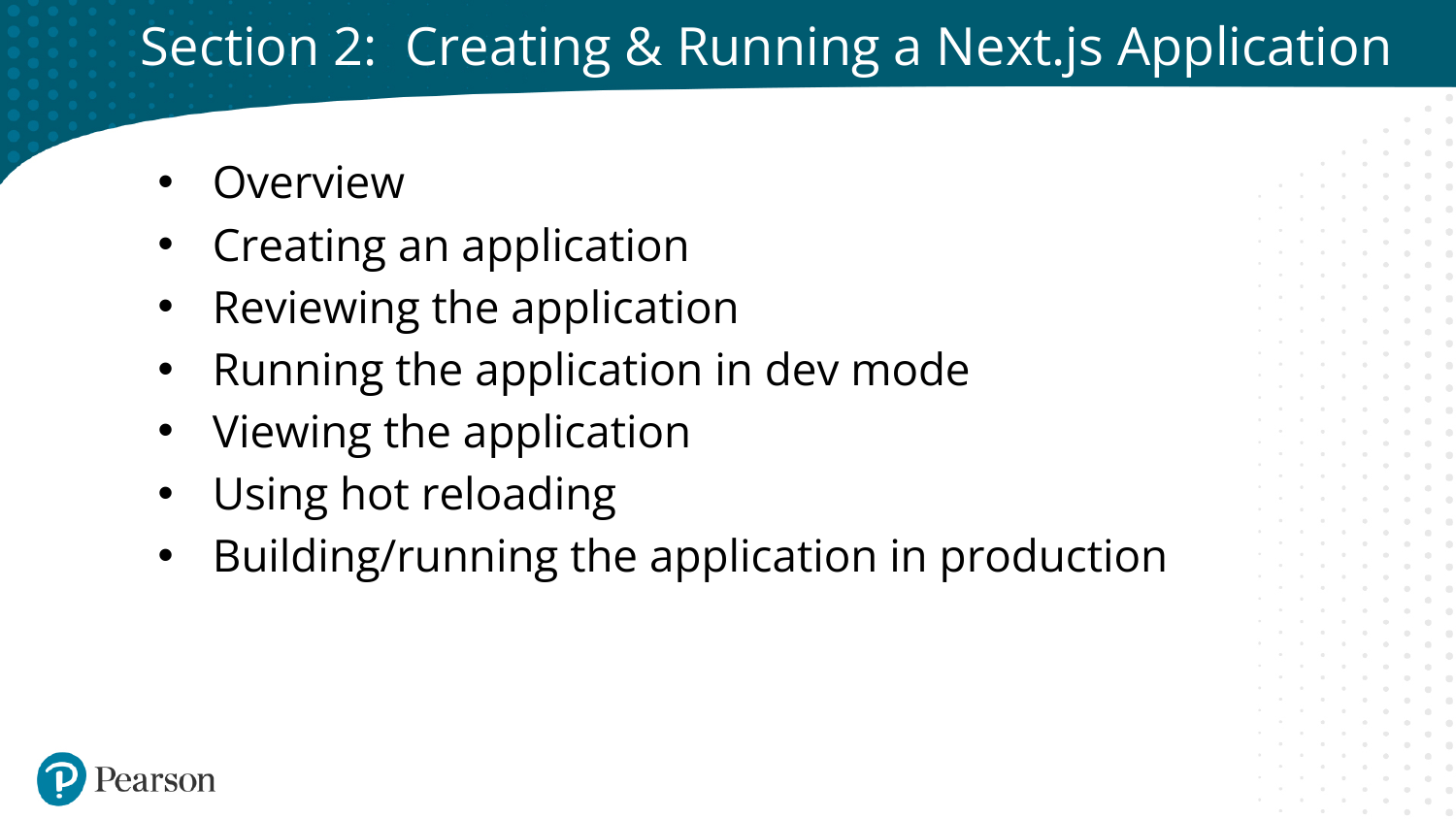

# Section 2:  Creating & Running a Next.js Application
Overview
Creating an application
Reviewing the application
Running the application in dev mode
Viewing the application
Using hot reloading
Building/running the application in production